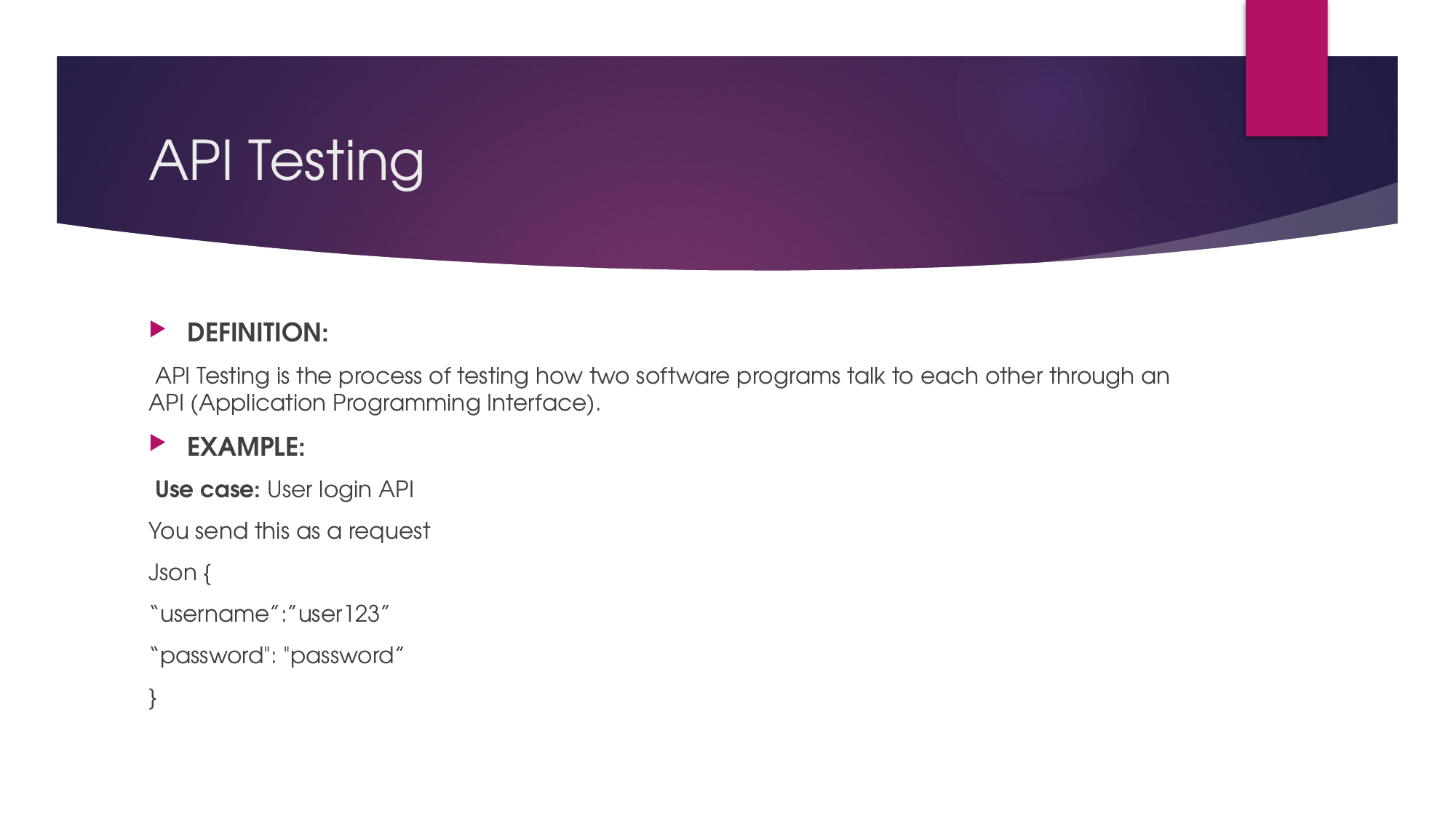

# API Testing
DEFINITION:
 API Testing is the process of testing how two software programs talk to each other through an API (Application Programming Interface).
EXAMPLE:
 Use case: User login API
You send this as a request
Json {
“username”:”user123”
“password": "password”
}